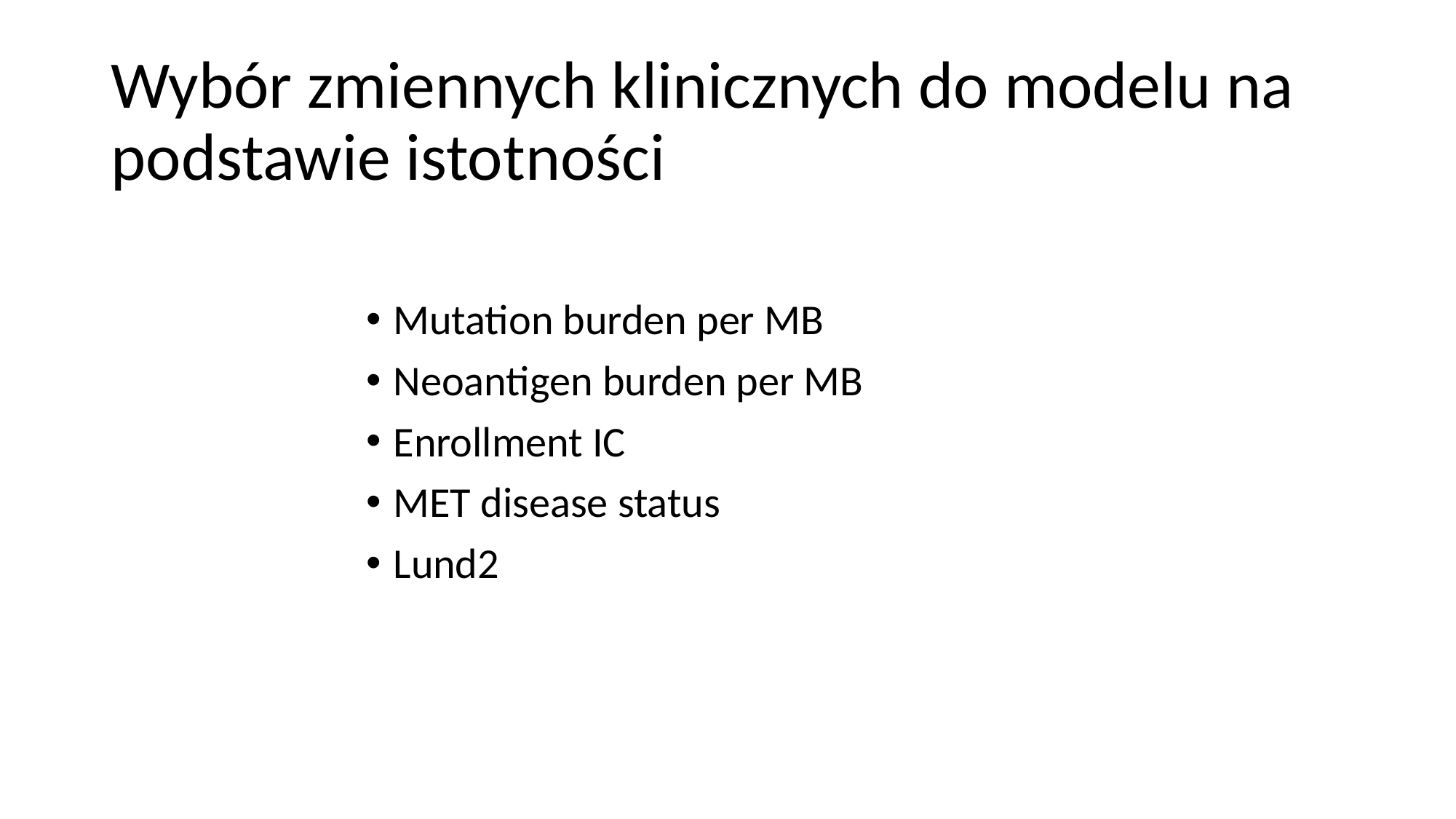

# Wybór zmiennych klinicznych do modelu na podstawie istotności
Mutation burden per MB
Neoantigen burden per MB
Enrollment IC
MET disease status
Lund2